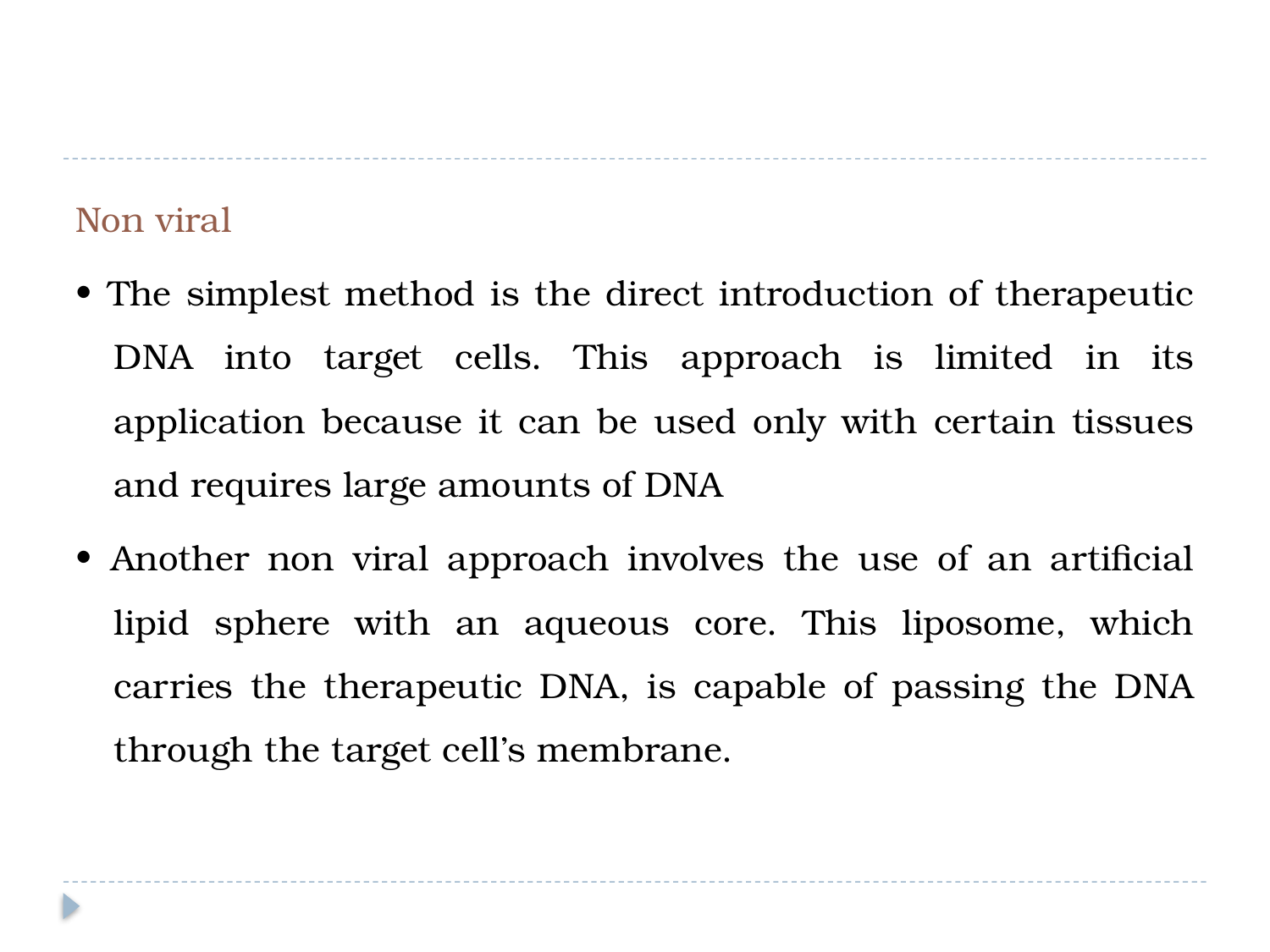

#
Non viral
• The simplest method is the direct introduction of therapeutic DNA into target cells. This approach is limited in its application because it can be used only with certain tissues and requires large amounts of DNA
• Another non viral approach involves the use of an artificial lipid sphere with an aqueous core. This liposome, which carries the therapeutic DNA, is capable of passing the DNA through the target cell’s membrane.